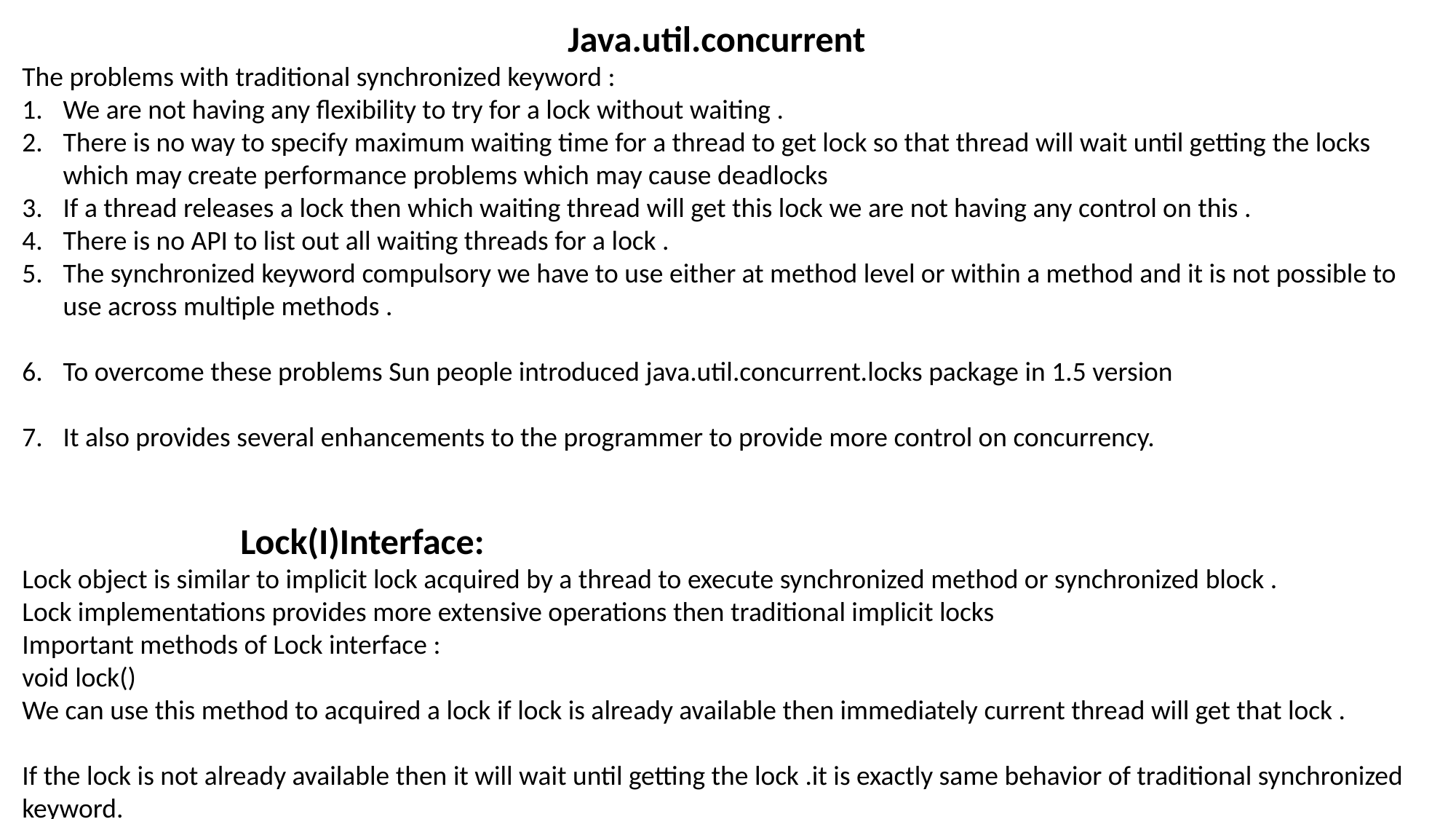

Java.util.concurrent
The problems with traditional synchronized keyword :
We are not having any flexibility to try for a lock without waiting .
There is no way to specify maximum waiting time for a thread to get lock so that thread will wait until getting the locks which may create performance problems which may cause deadlocks
If a thread releases a lock then which waiting thread will get this lock we are not having any control on this .
There is no API to list out all waiting threads for a lock .
The synchronized keyword compulsory we have to use either at method level or within a method and it is not possible to use across multiple methods .

To overcome these problems Sun people introduced java.util.concurrent.locks package in 1.5 version

It also provides several enhancements to the programmer to provide more control on concurrency.

		Lock(I)Interface:
Lock object is similar to implicit lock acquired by a thread to execute synchronized method or synchronized block .
Lock implementations provides more extensive operations then traditional implicit locks
Important methods of Lock interface :
void lock()
We can use this method to acquired a lock if lock is already available then immediately current thread will get that lock .

If the lock is not already available then it will wait until getting the lock .it is exactly same behavior of traditional synchronized keyword.